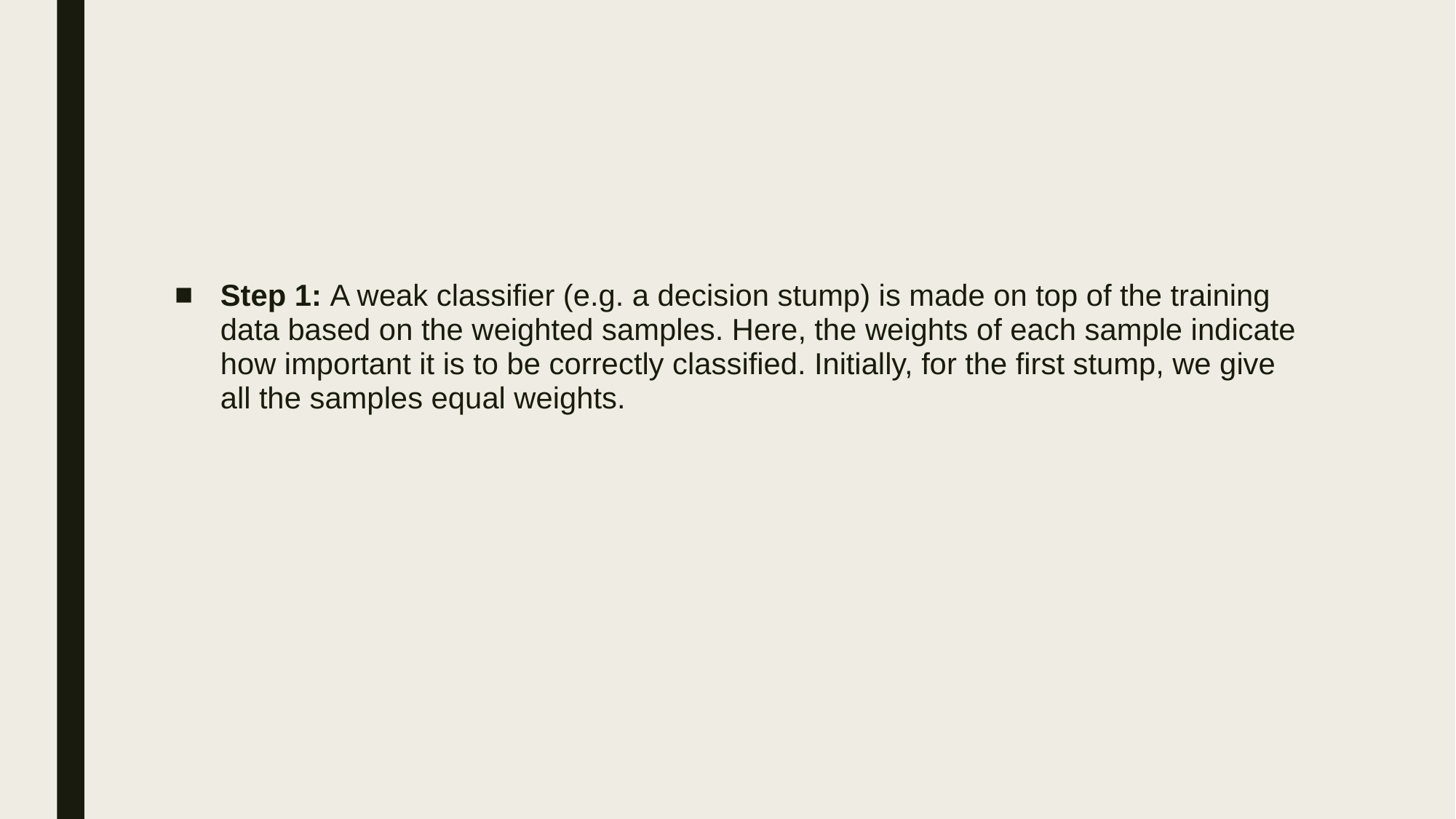

#
Step 1: A weak classifier (e.g. a decision stump) is made on top of the training data based on the weighted samples. Here, the weights of each sample indicate how important it is to be correctly classified. Initially, for the first stump, we give all the samples equal weights.